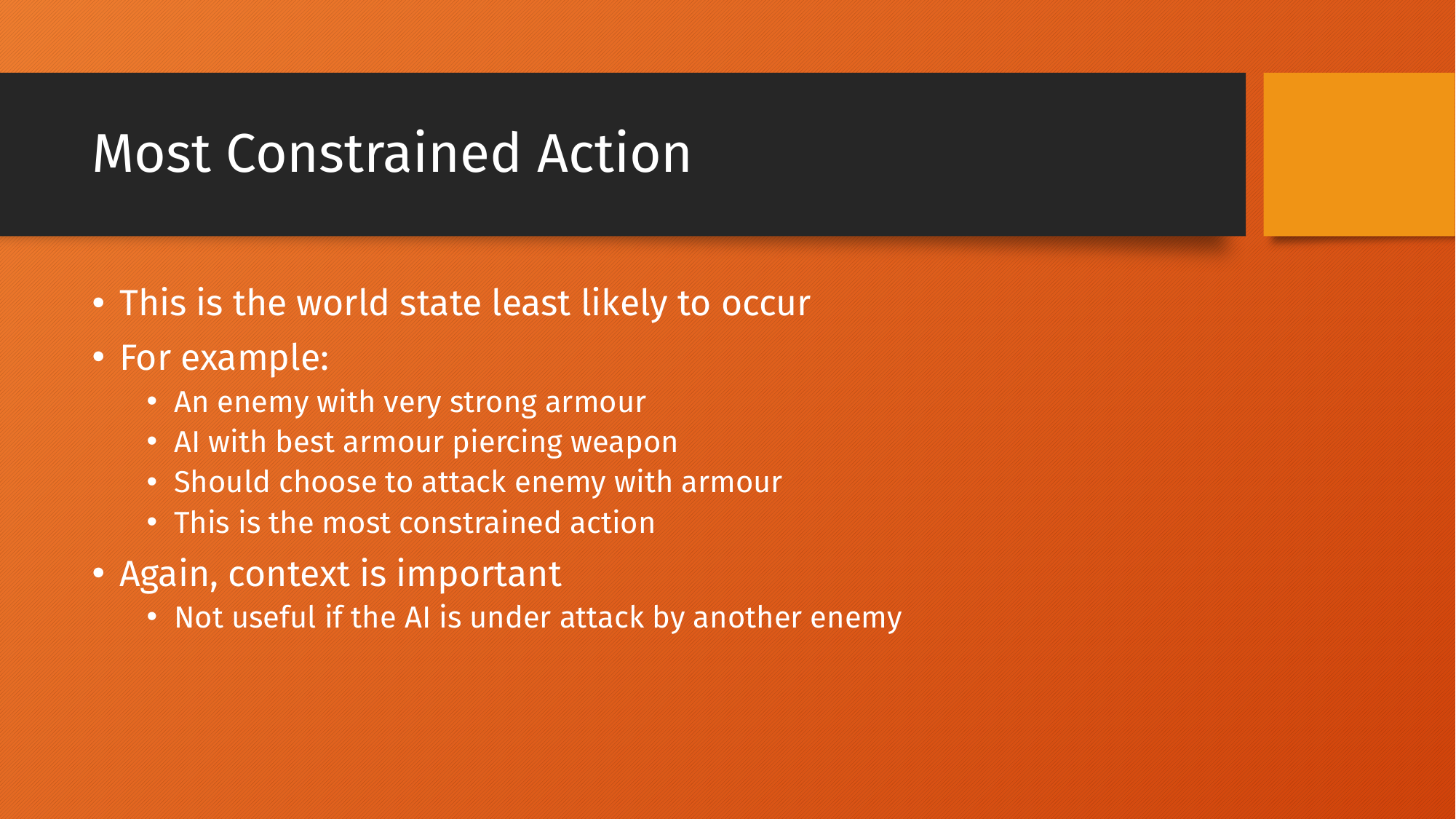

# Most Constrained Action
This is the world state least likely to occur
For example:
An enemy with very strong armour
AI with best armour piercing weapon
Should choose to attack enemy with armour
This is the most constrained action
Again, context is important
Not useful if the AI is under attack by another enemy